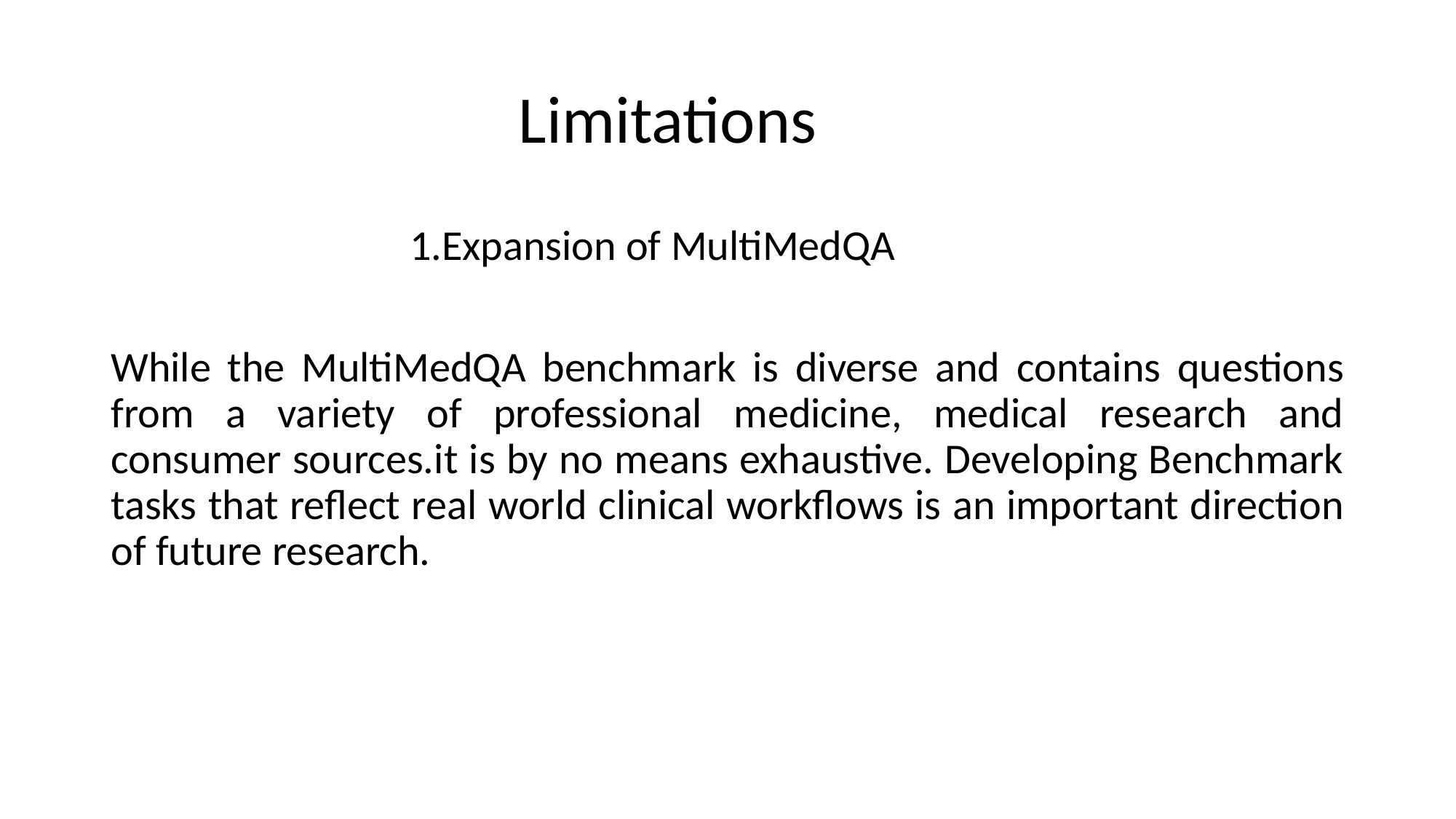

# Limitations
                               1.Expansion of MultiMedQA

While the MultiMedQA benchmark is diverse and contains questions from a variety of professional medicine, medical research and consumer sources.it is by no means exhaustive. Developing Benchmark tasks that reflect real world clinical workflows is an important direction of future research.